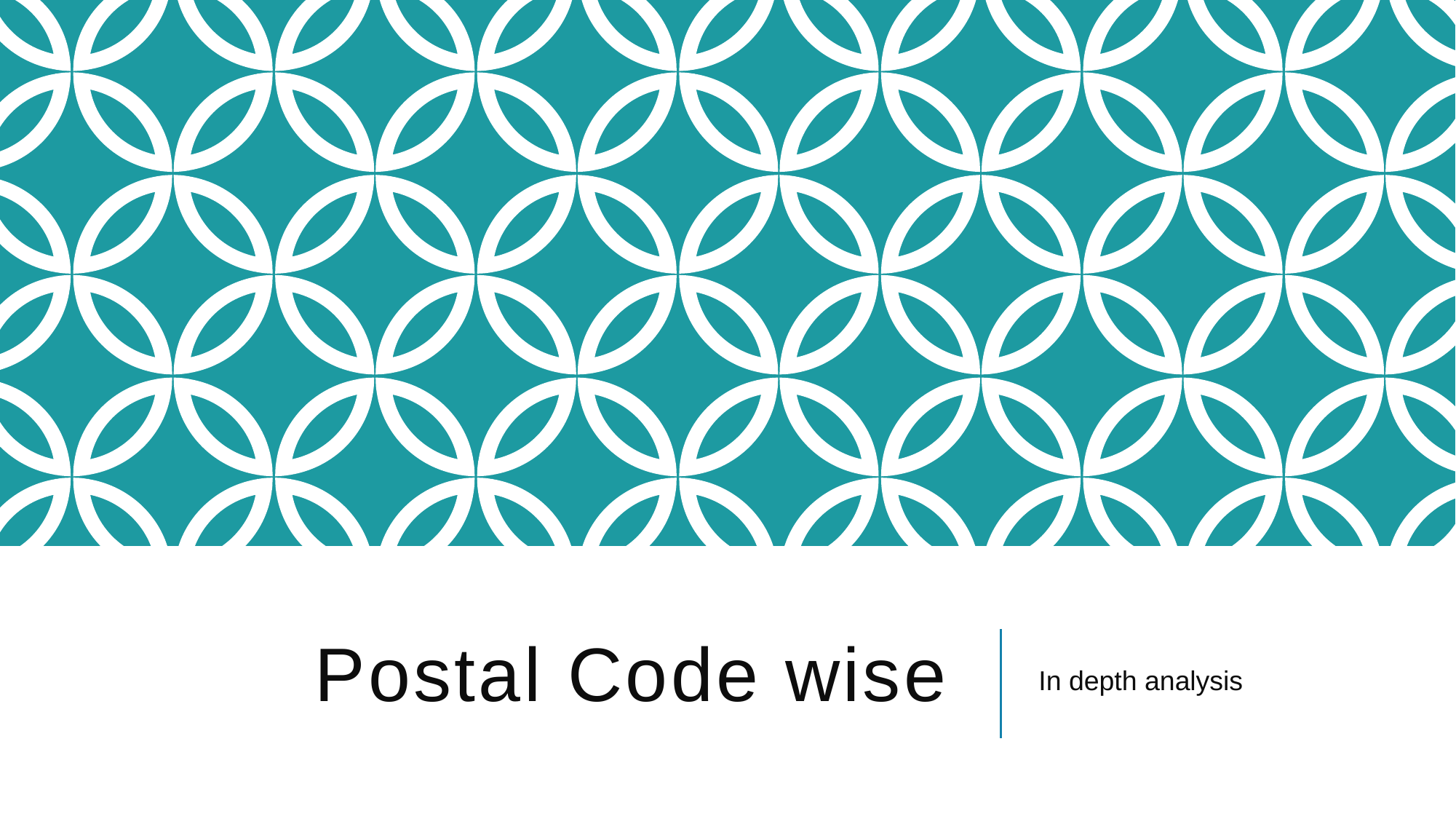

# Postal Code wise
In depth analysis